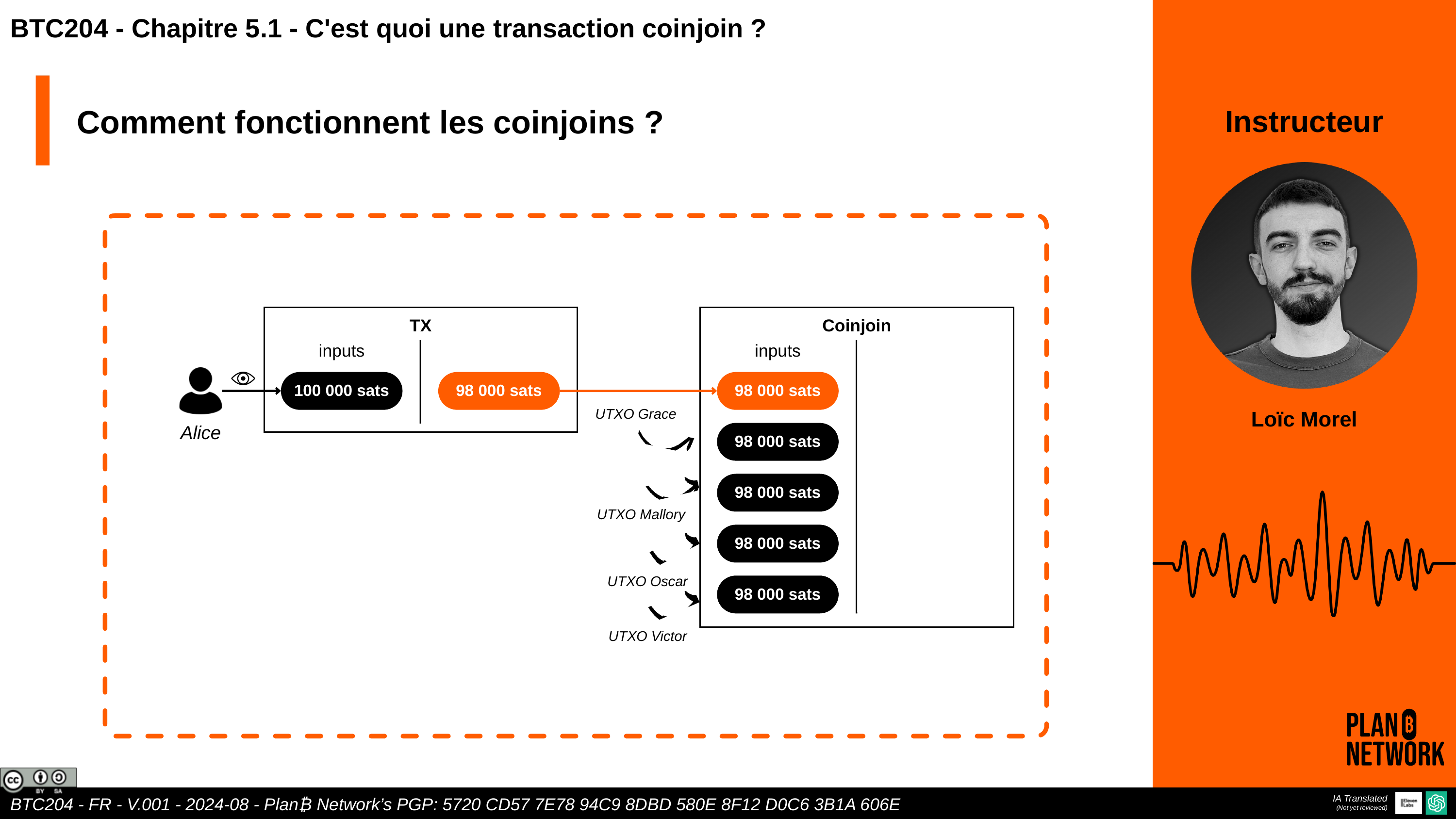

BTC204 - Chapitre 5.1 - C'est quoi une transaction coinjoin ?

Comment fonctionnent les coinjoins ?
Instructeur

TX
Coinjoin
inputs
inputs

100 000 sats

98 000 sats

98 000 sats

Loïc Morel
UTXO Grace
Alice

98 000 sats

98 000 sats

UTXO Mallory

98 000 sats

UTXO Oscar

98 000 sats

UTXO Victor

IA Translated
(Not yet reviewed)
BTC204 - FR - V.001 - 2024-08 - Plan₿ Network’s PGP: 5720 CD57 7E78 94C9 8DBD 580E 8F12 D0C6 3B1A 606E